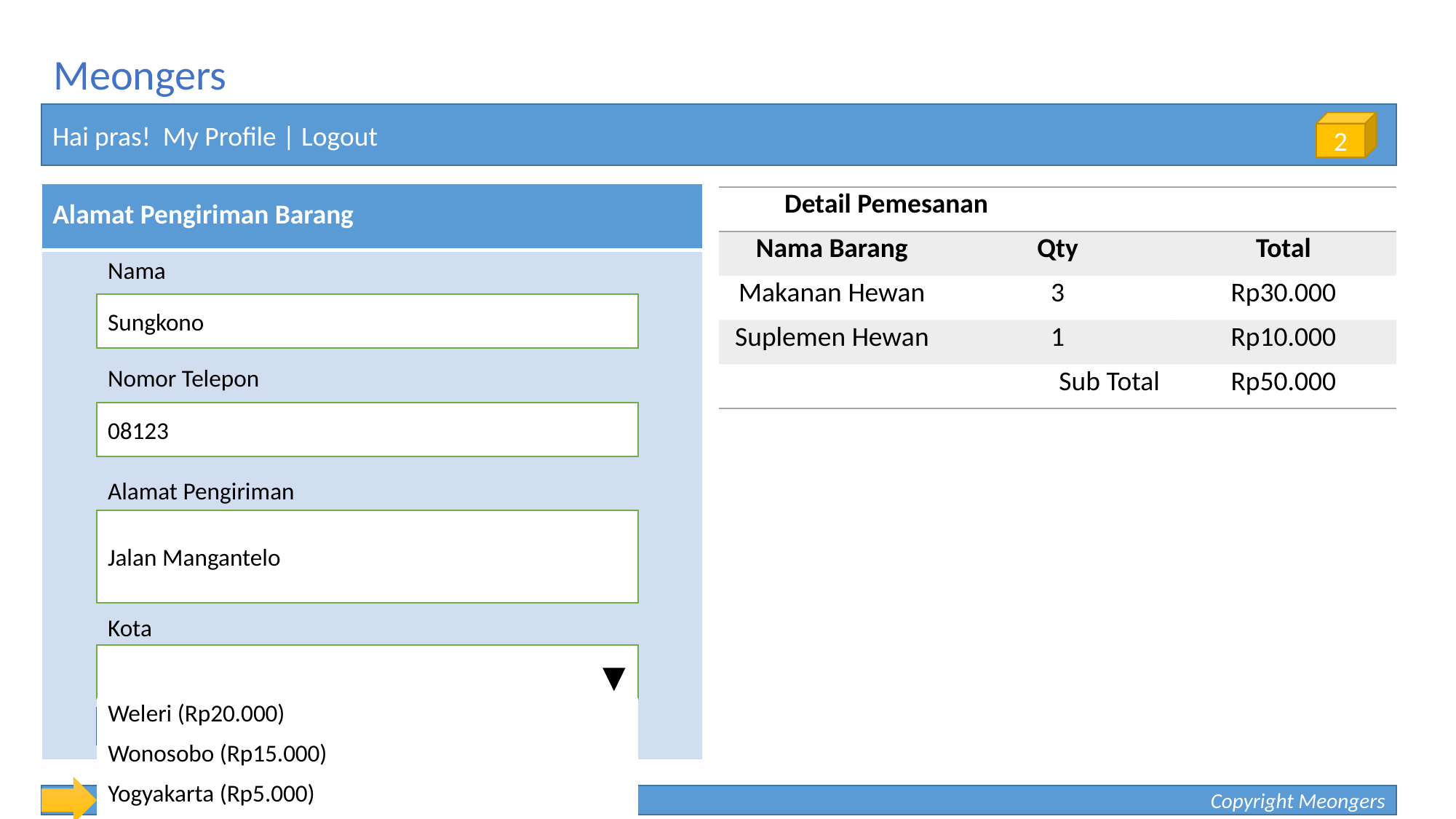

Meongers
Hai pras!  My Profile | Logout
2
| Alamat Pengiriman Barang |
| --- |
|  |
| Detail Pemesanan |  |  |
| --- | --- | --- |
| Nama Barang | Qty | Total |
| Makanan Hewan | 3 | Rp30.000 |
| Suplemen Hewan | 1 | Rp10.000 |
|  | Sub Total | Rp50.000 |
Nama
Sungkono
Nomor Telepon
08123
Alamat Pengiriman
Jalan Mangantelo
Kota

| Weleri (Rp20.000) |
| --- |
| Wonosobo (Rp15.000) |
| Yogyakarta (Rp5.000) |
Submit

Copyright Meongers